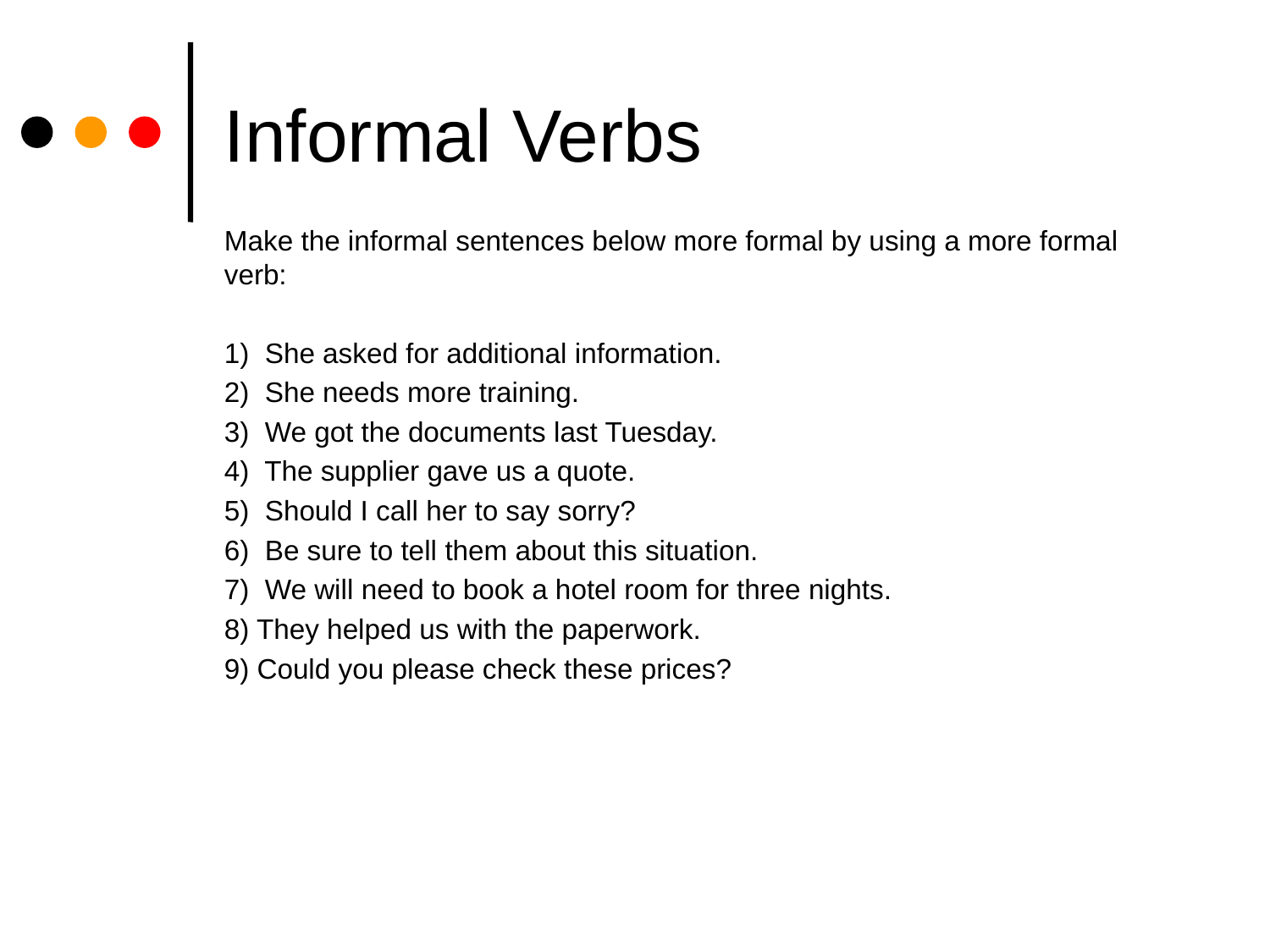

# Informal Verbs
Make the informal sentences below more formal by using a more formal verb:

1)  She asked for additional information.
2)  She needs more training.
3)  We got the documents last Tuesday.
4)  The supplier gave us a quote.
5)  Should I call her to say sorry?
6)  Be sure to tell them about this situation.
7)  We will need to book a hotel room for three nights.
8) They helped us with the paperwork.
9) Could you please check these prices?